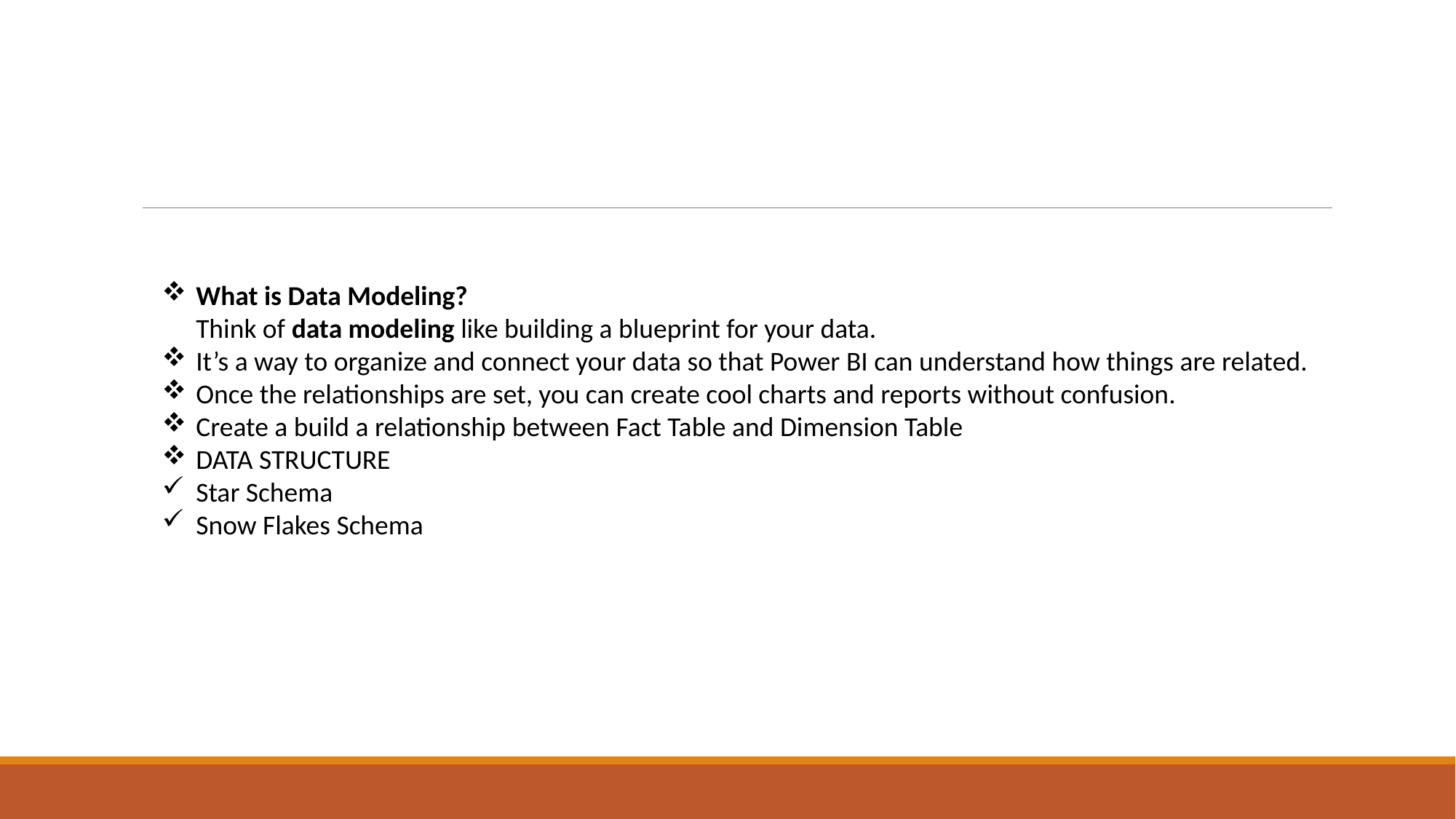

What is Data Modeling?
Think of data modeling like building a blueprint for your data.
It’s a way to organize and connect your data so that Power BI can understand how things are related.
Once the relationships are set, you can create cool charts and reports without confusion.
Create a build a relationship between Fact Table and Dimension Table
DATA STRUCTURE
Star Schema
Snow Flakes Schema